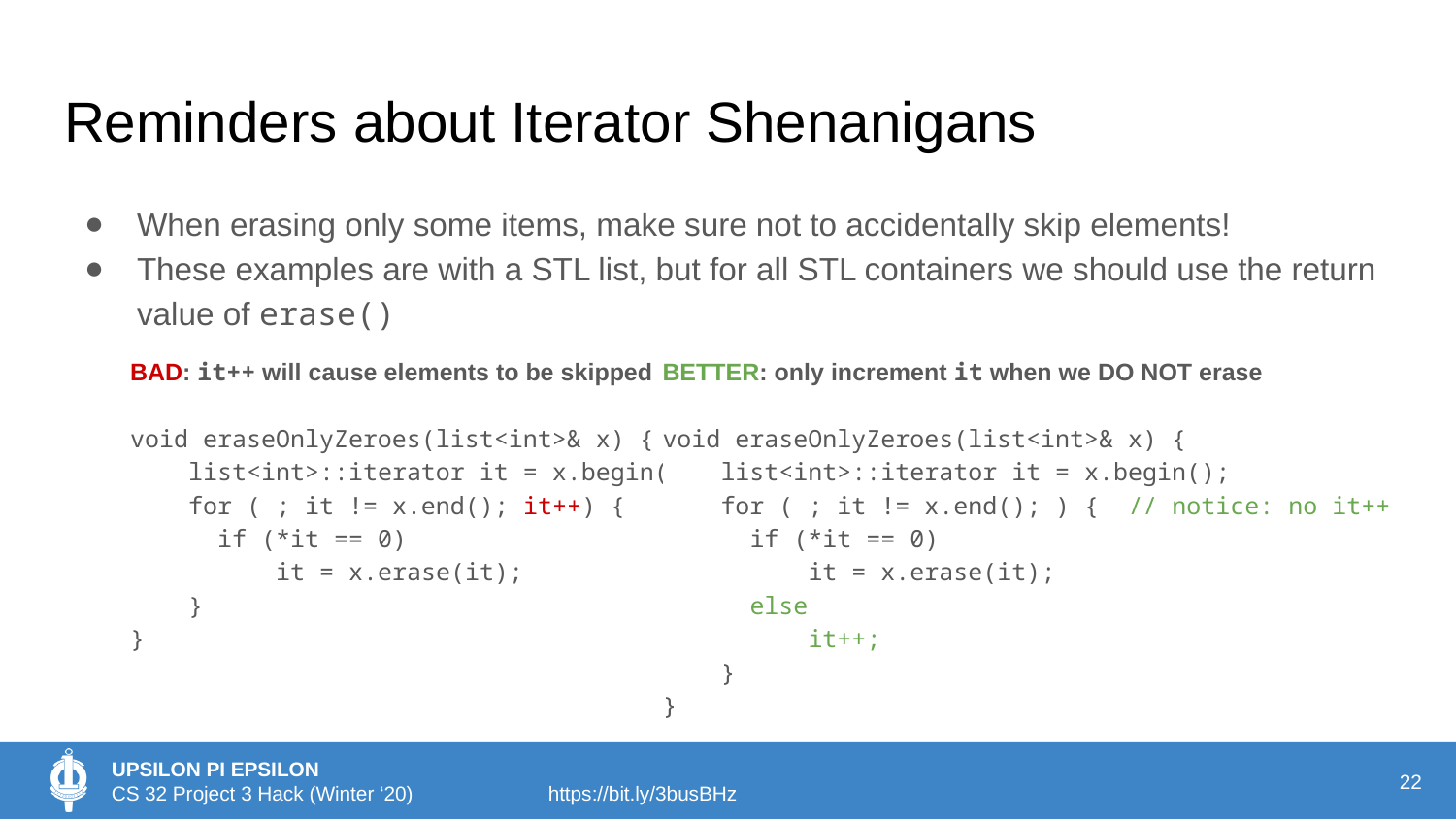

# Reminders about Iterator Shenanigans
When erasing only some items, make sure not to accidentally skip elements!
These examples are with a STL list, but for all STL containers we should use the return value of erase()
BAD: it++ will cause elements to be skipped

void eraseOnlyZeroes(list<int>& x) {
    list<int>::iterator it = x.begin();
    for ( ; it != x.end(); it++) {
      if (*it == 0)
          it = x.erase(it);
    }
}

BETTER: only increment it when we DO NOT erase

void eraseOnlyZeroes(list<int>& x) {
    list<int>::iterator it = x.begin();
    for ( ; it != x.end(); ) {  // notice: no it++
      if (*it == 0)
          it = x.erase(it);
      else
          it++;
    }
}

22